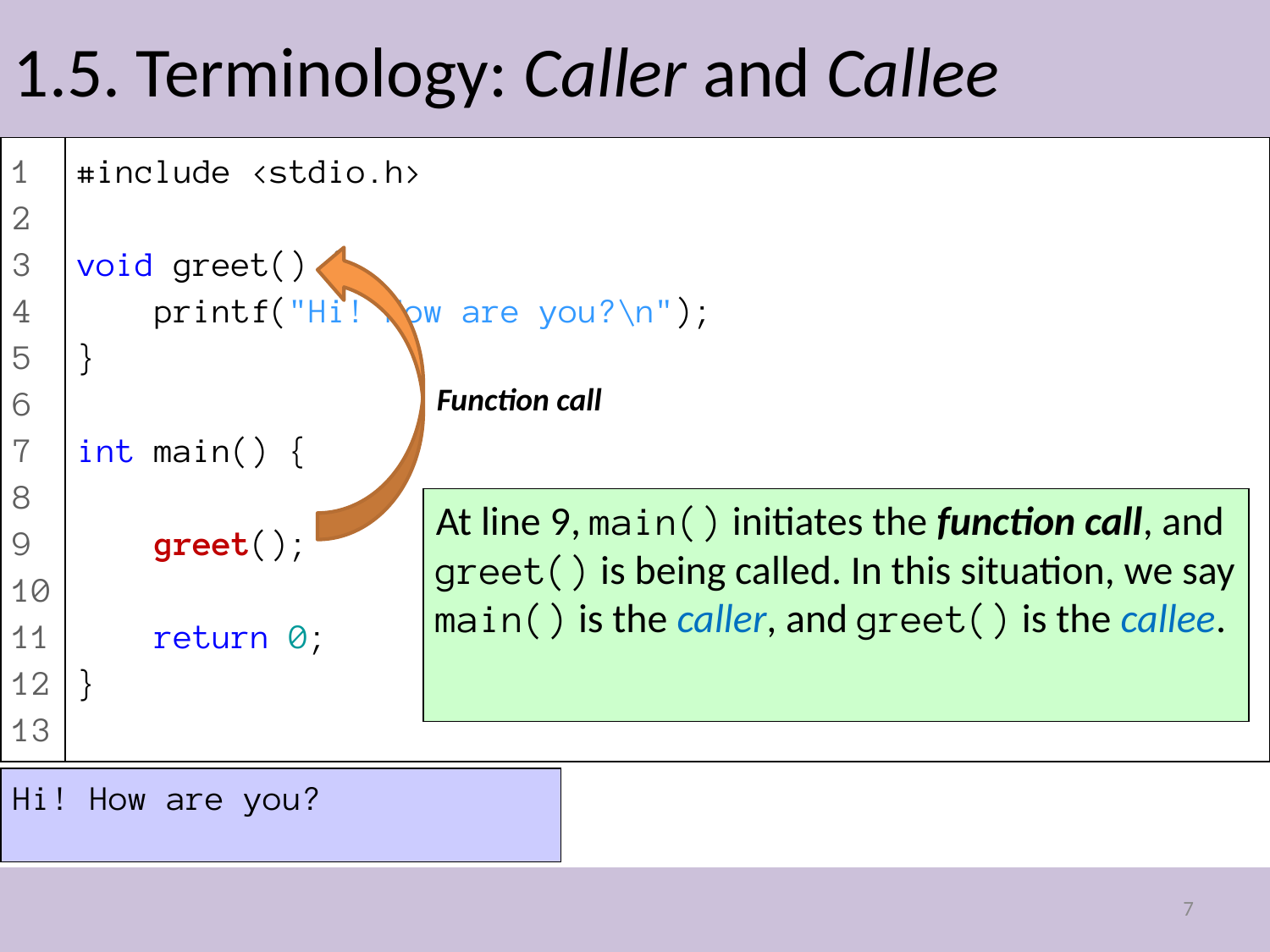

# 1.5. Terminology: Caller and Callee
#include <stdio.h>

void greet() {
    printf("Hi! How are you?\n");
}

int main() {

    greet();

    return 0;
}
1
2
3
4
5
6
7
8
9
10
11
12
13

Function call
At line 9, main() initiates the function call, and greet() is being called. In this situation, we say main() is the caller, and greet() is the callee.
Hi! How are you?
7